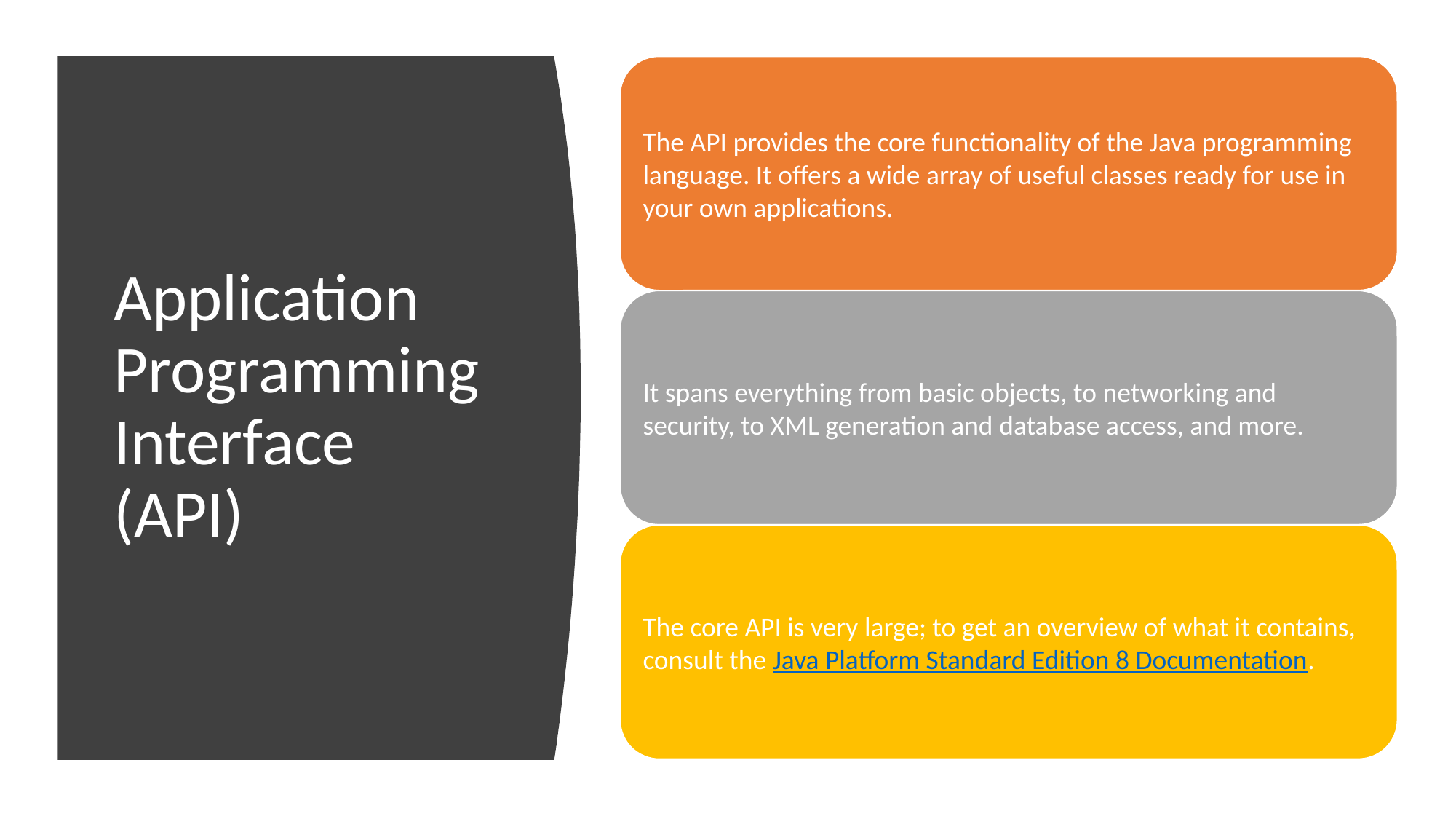

The API provides the core functionality of the Java programming language. It offers a wide array of useful classes ready for use in your own applications.
It spans everything from basic objects, to networking and security, to XML generation and database access, and more.
The core API is very large; to get an overview of what it contains, consult the Java Platform Standard Edition 8 Documentation.

# Application Programming Interface (API)